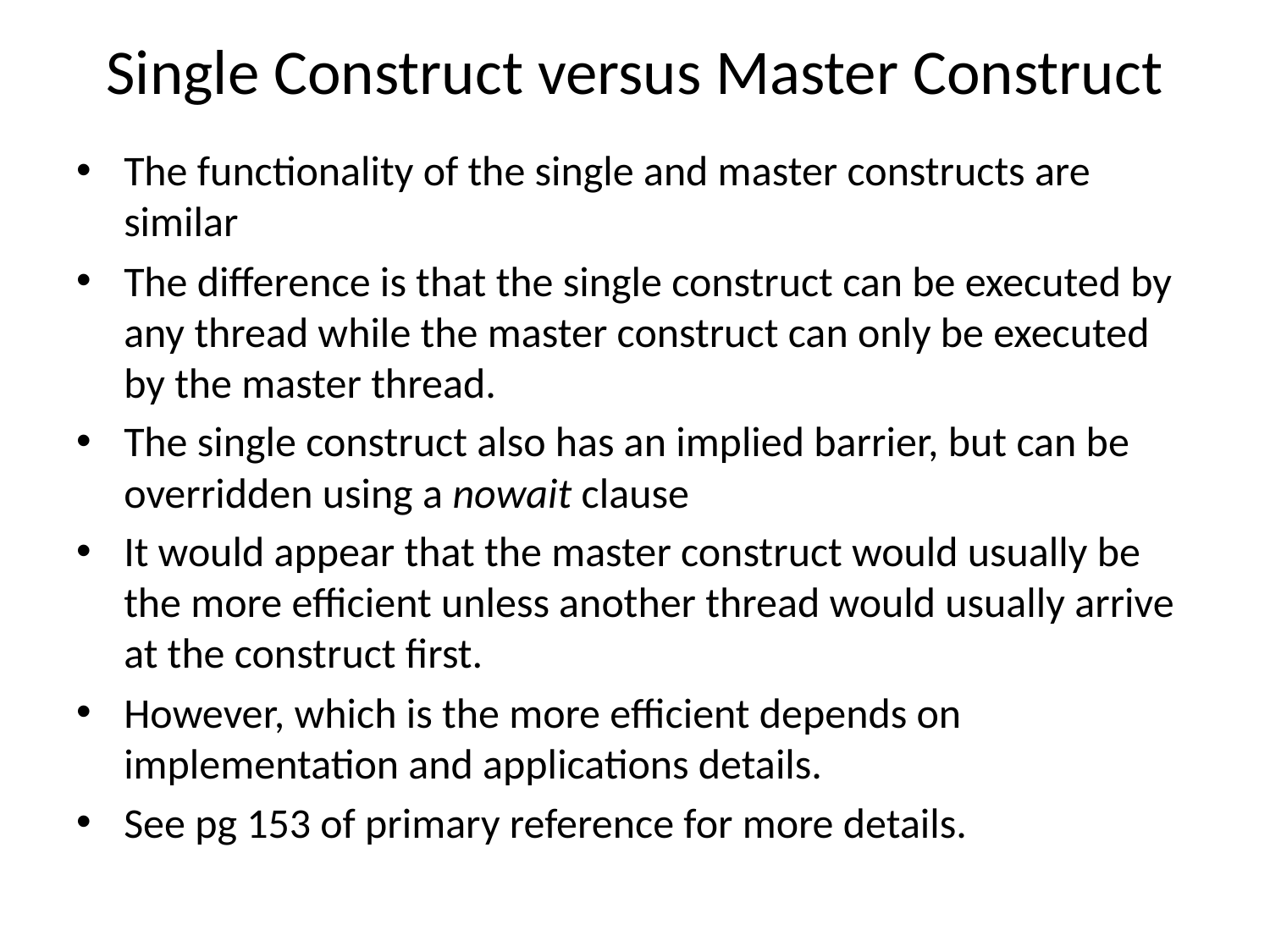

# Single Construct versus Master Construct
The functionality of the single and master constructs are similar
The difference is that the single construct can be executed by any thread while the master construct can only be executed by the master thread.
The single construct also has an implied barrier, but can be overridden using a nowait clause
It would appear that the master construct would usually be the more efficient unless another thread would usually arrive at the construct first.
However, which is the more efficient depends on implementation and applications details.
See pg 153 of primary reference for more details.